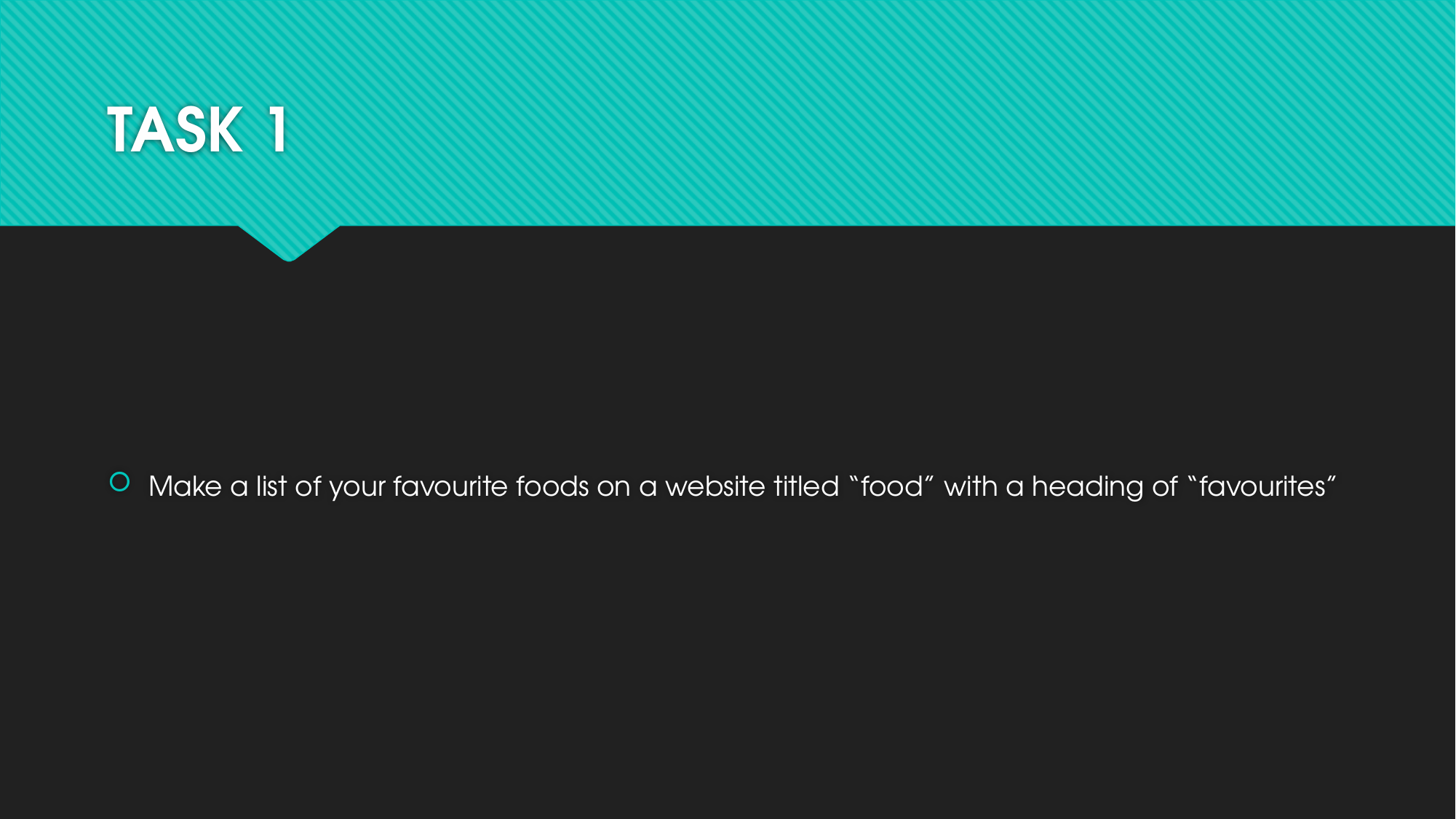

# TASK 1
Make a list of your favourite foods on a website titled “food” with a heading of “favourites”